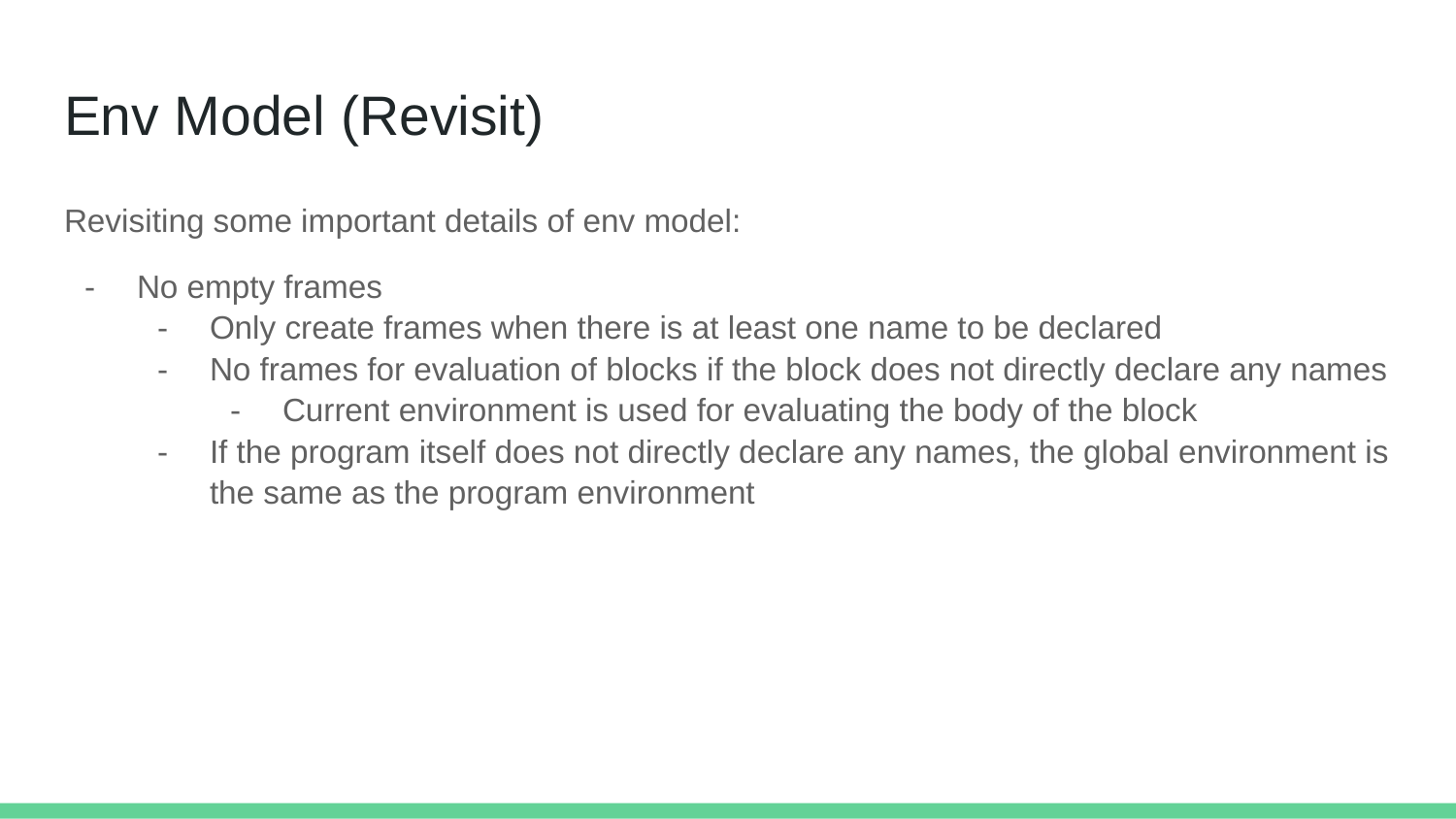

# Env Model (Revisit)
Revisiting some important details of env model:
No empty frames
Only create frames when there is at least one name to be declared
No frames for evaluation of blocks if the block does not directly declare any names
Current environment is used for evaluating the body of the block
If the program itself does not directly declare any names, the global environment is the same as the program environment